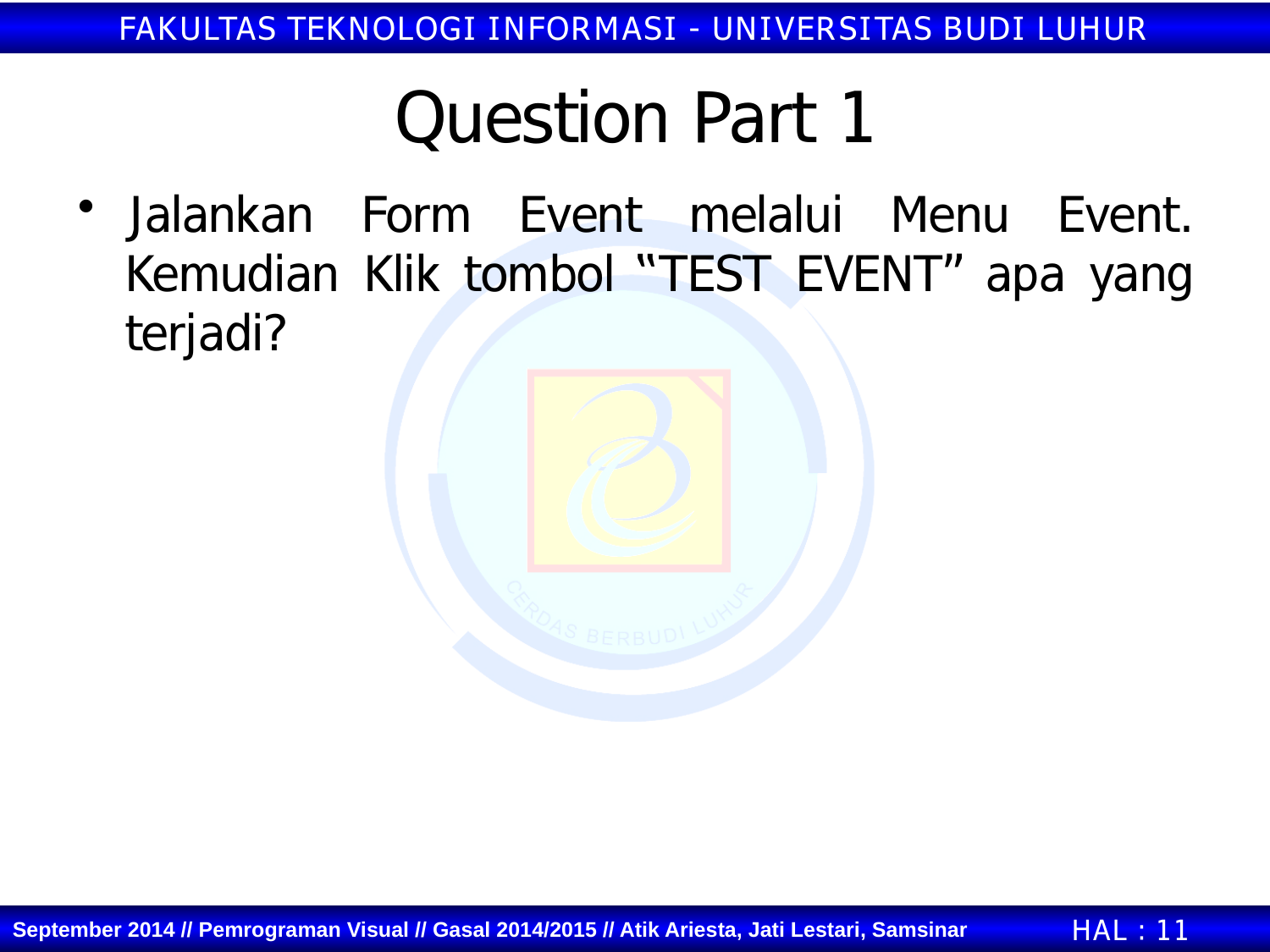

# Question Part 1
Jalankan Form Event melalui Menu Event. Kemudian Klik tombol “TEST EVENT” apa yang terjadi?